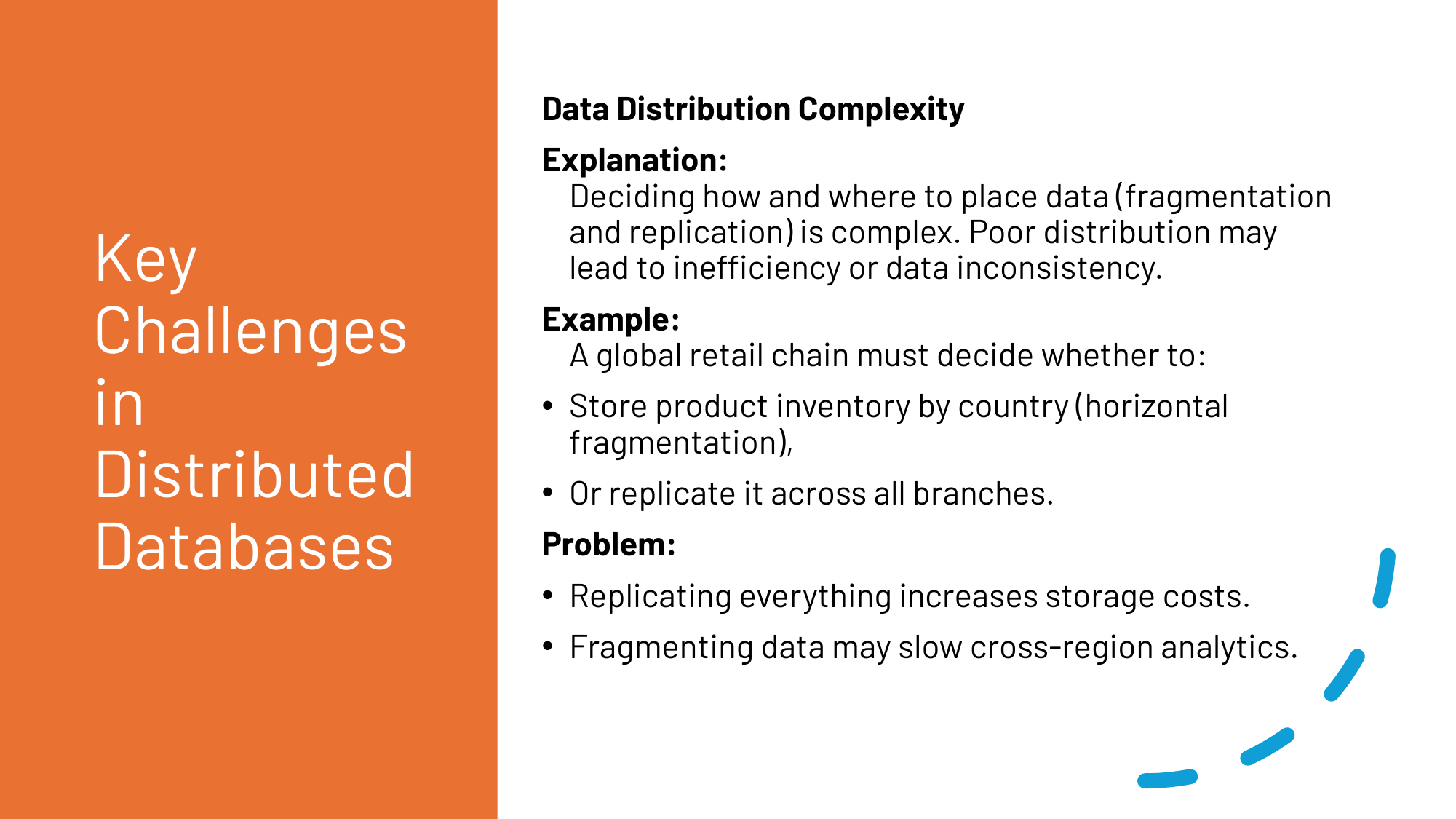

# Key Challenges in Distributed Databases
Data Distribution Complexity
Explanation:
Deciding how and where to place data (fragmentation and replication) is complex. Poor distribution may lead to inefficiency or data inconsistency.
Example:
A global retail chain must decide whether to:
Store product inventory by country (horizontal fragmentation),
Or replicate it across all branches.
Problem:
Replicating everything increases storage costs.
Fragmenting data may slow cross-region analytics.